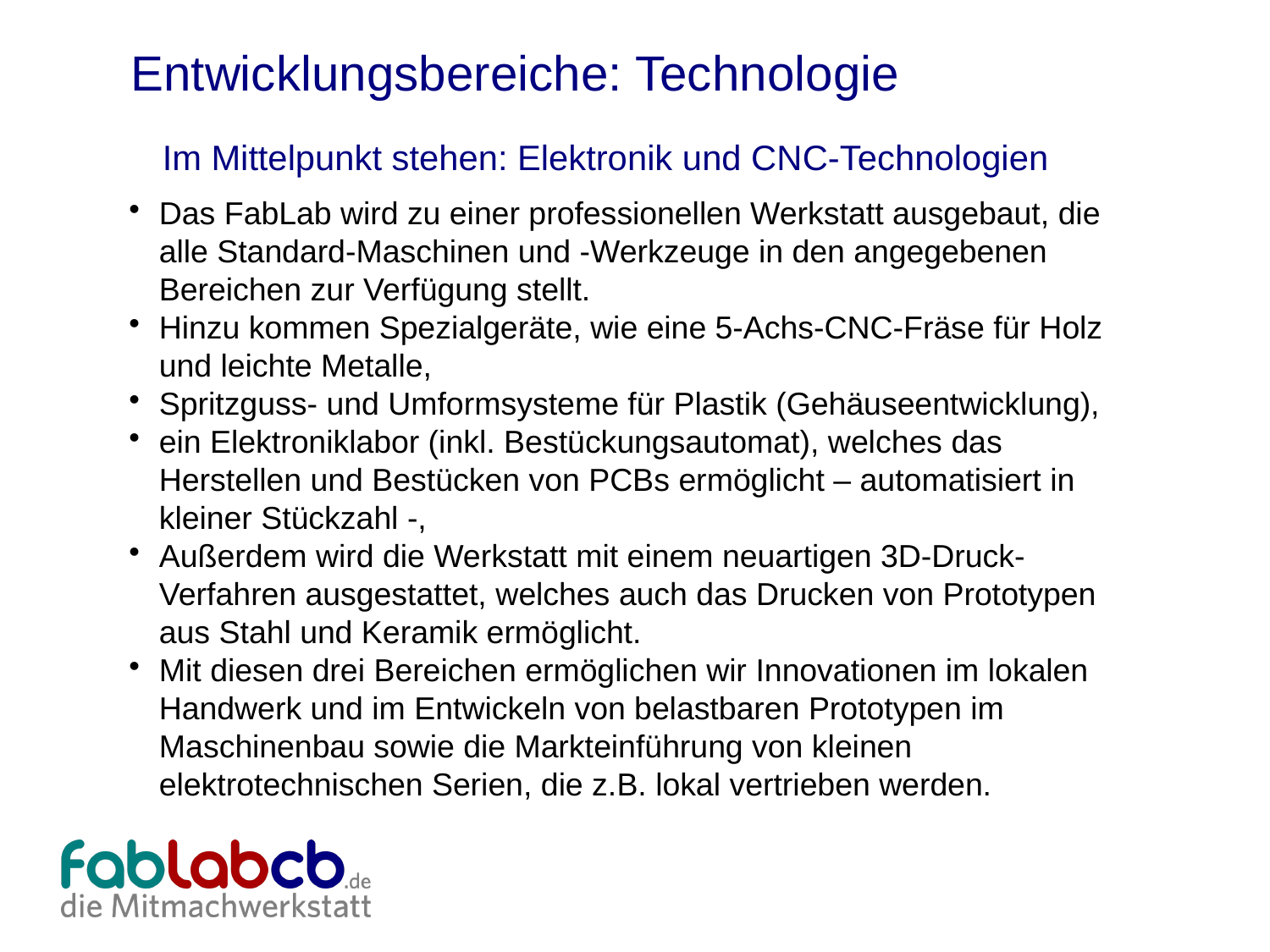

Entwicklungsbereiche: Technologie
Im Mittelpunkt stehen: Elektronik und CNC-Technologien
Das FabLab wird zu einer professionellen Werkstatt ausgebaut, die alle Standard-Maschinen und -Werkzeuge in den angegebenen Bereichen zur Verfügung stellt.
Hinzu kommen Spezialgeräte, wie eine 5-Achs-CNC-Fräse für Holz und leichte Metalle,
Spritzguss- und Umformsysteme für Plastik (Gehäuseentwicklung),
ein Elektroniklabor (inkl. Bestückungsautomat), welches das Herstellen und Bestücken von PCBs ermöglicht – automatisiert in kleiner Stückzahl -,
Außerdem wird die Werkstatt mit einem neuartigen 3D-Druck-Verfahren ausgestattet, welches auch das Drucken von Prototypen aus Stahl und Keramik ermöglicht.
Mit diesen drei Bereichen ermöglichen wir Innovationen im lokalen Handwerk und im Entwickeln von belastbaren Prototypen im Maschinenbau sowie die Markteinführung von kleinen elektrotechnischen Serien, die z.B. lokal vertrieben werden.